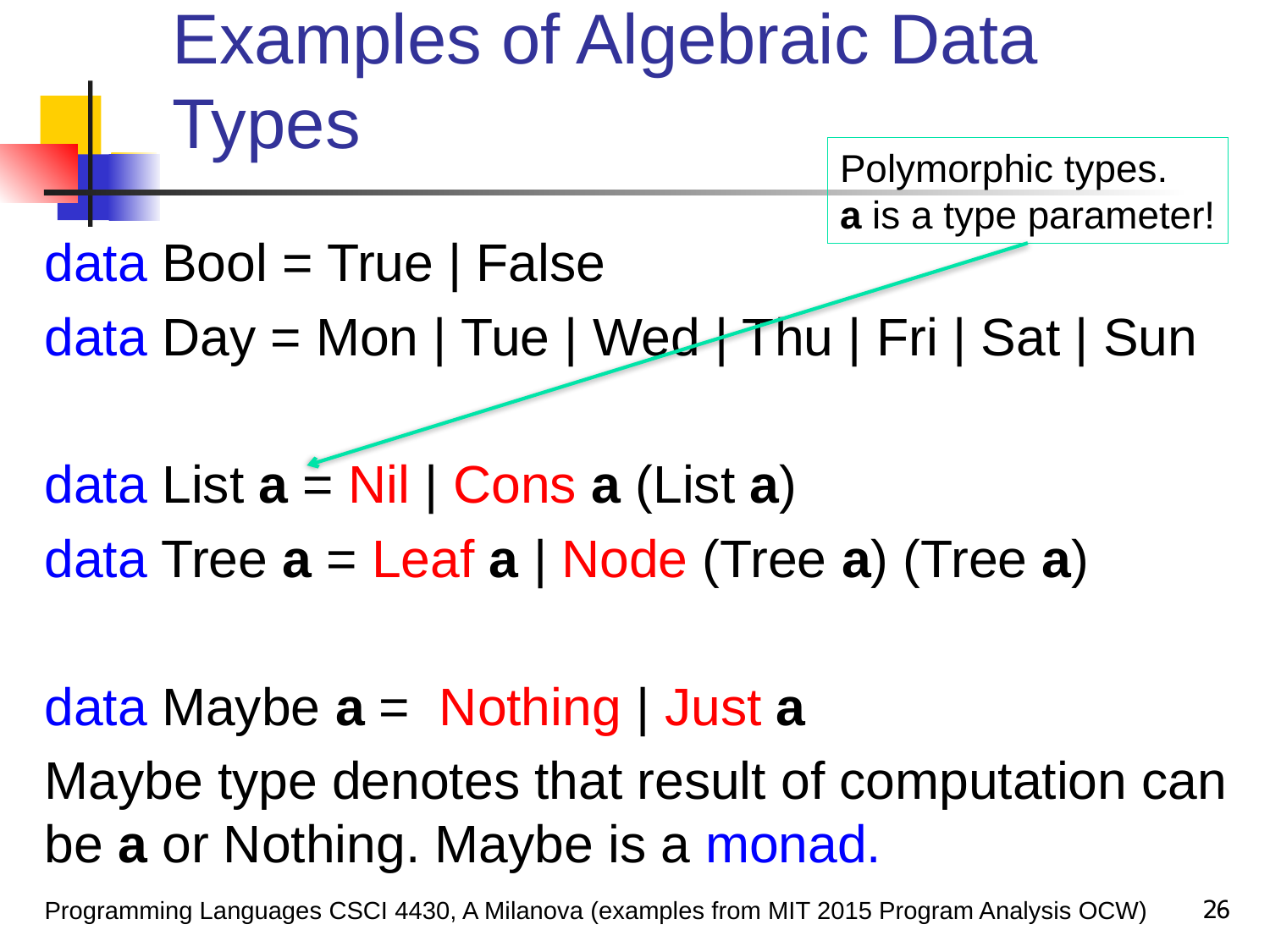

# Examples of Algebraic Data Types
Polymorphic types.
a is a type parameter!
data Bool = True | False
data Day = Mon | Tue | Wed | Thu | Fri | Sat | Sun

data List a = Nil | Cons a (List a)
data Tree a = Leaf a | Node (Tree a) (Tree a)

data Maybe a =  Nothing | Just a
Maybe type denotes that result of computation can be a or Nothing. Maybe is a monad.
26
Programming Languages CSCI 4430, A Milanova (examples from MIT 2015 Program Analysis OCW)